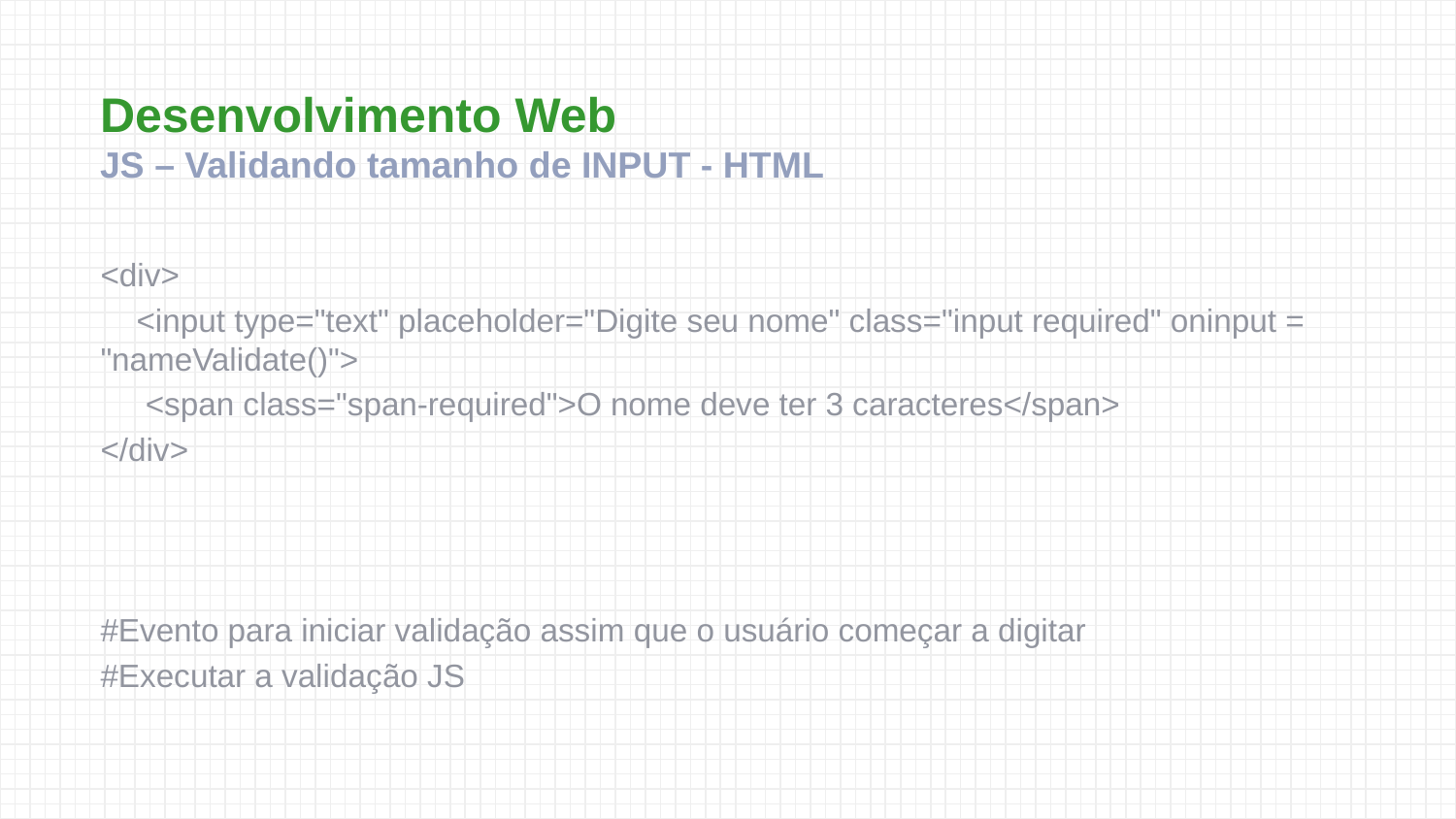

Desenvolvimento Web
JS – Validando tamanho de INPUT - HTML
<div>
    <input type="text" placeholder="Digite seu nome" class="input required" oninput = "nameValidate()">
     <span class="span-required">O nome deve ter 3 caracteres</span>
</div>

#Evento para iniciar validação assim que o usuário começar a digitar
#Executar a validação JS